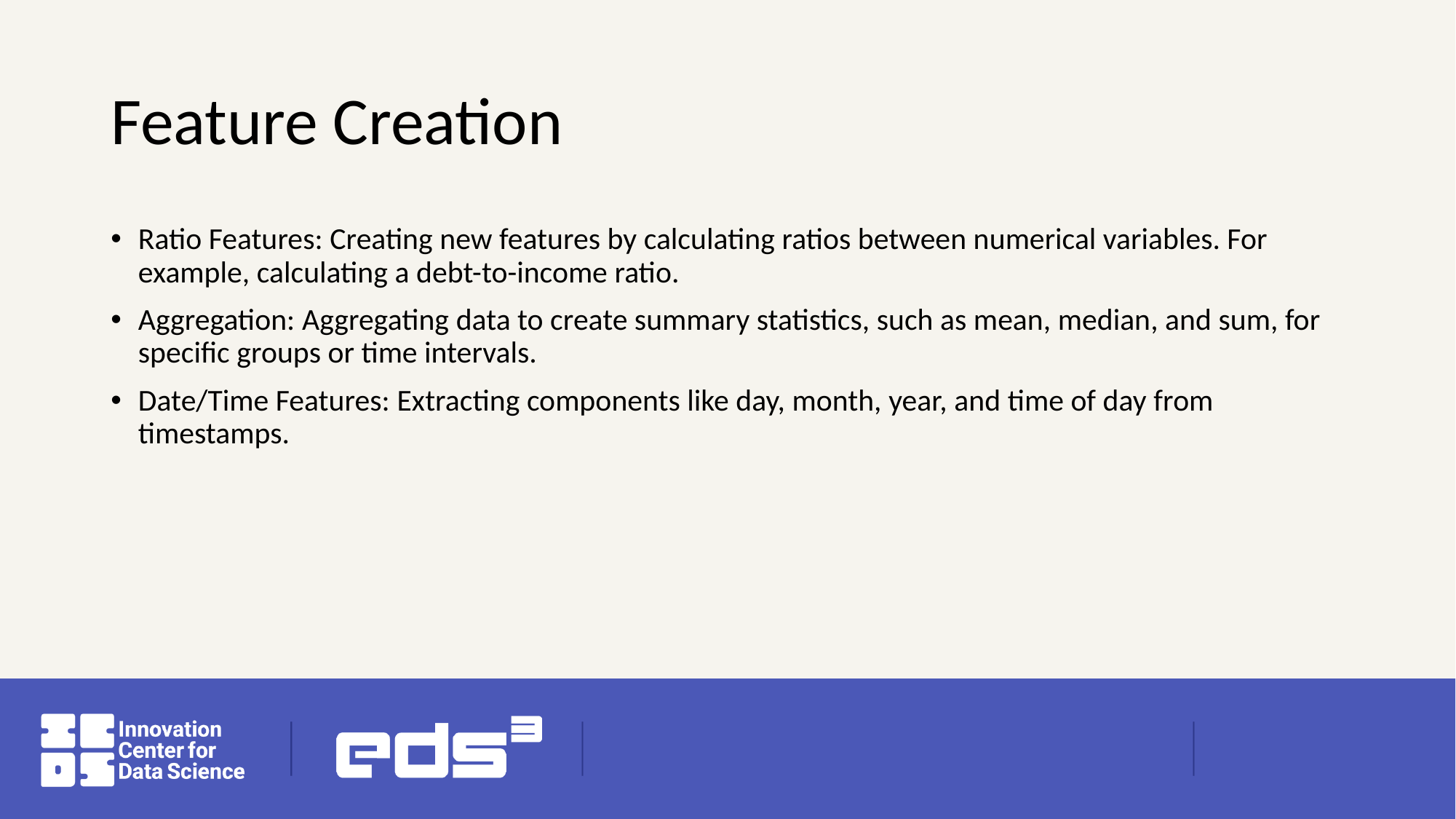

# Feature Creation
Ratio Features: Creating new features by calculating ratios between numerical variables. For example, calculating a debt-to-income ratio.
Aggregation: Aggregating data to create summary statistics, such as mean, median, and sum, for specific groups or time intervals.
Date/Time Features: Extracting components like day, month, year, and time of day from timestamps.